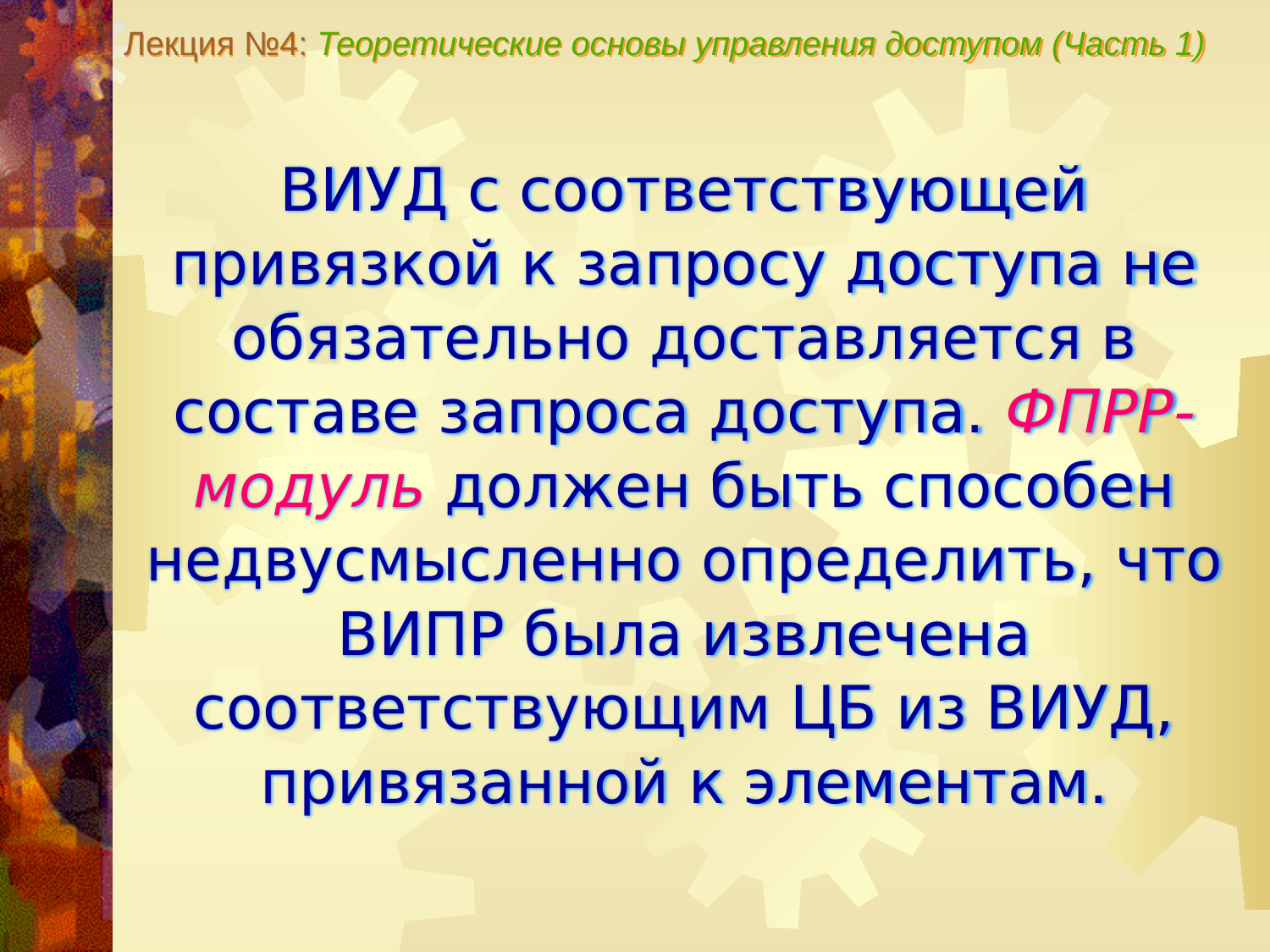

Лекция №4: Теоретические основы управления доступом (Часть 1)
ВИУД с соответствующей привязкой к запросу доступа не обязательно доставляется в составе запроса доступа. ФПРР-модуль должен быть способен недвусмысленно определить, что ВИПР была извлечена соответствующим ЦБ из ВИУД, привязанной к элементам.